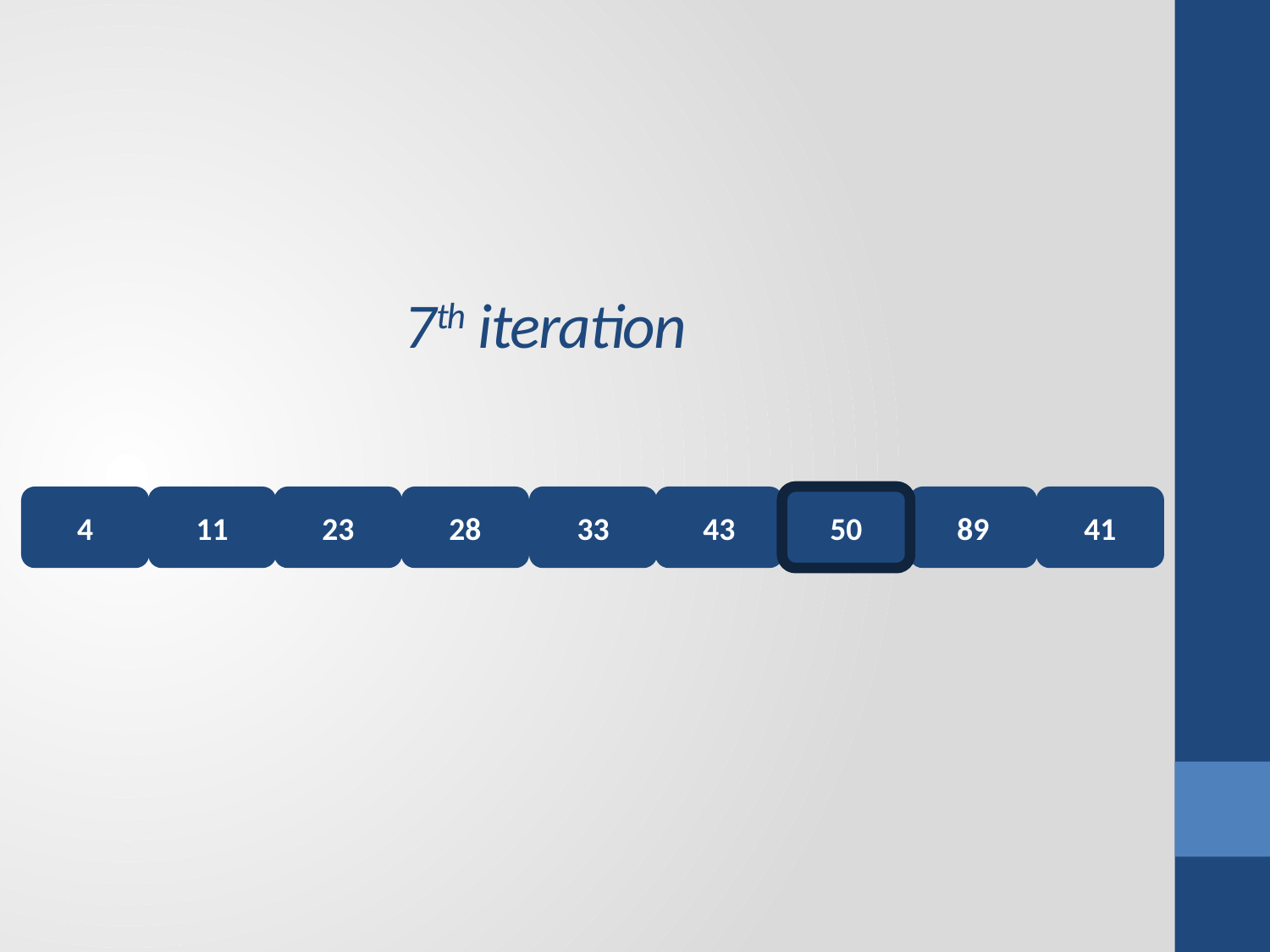

7th iteration
4
11
23
28
33
43
50
89
41